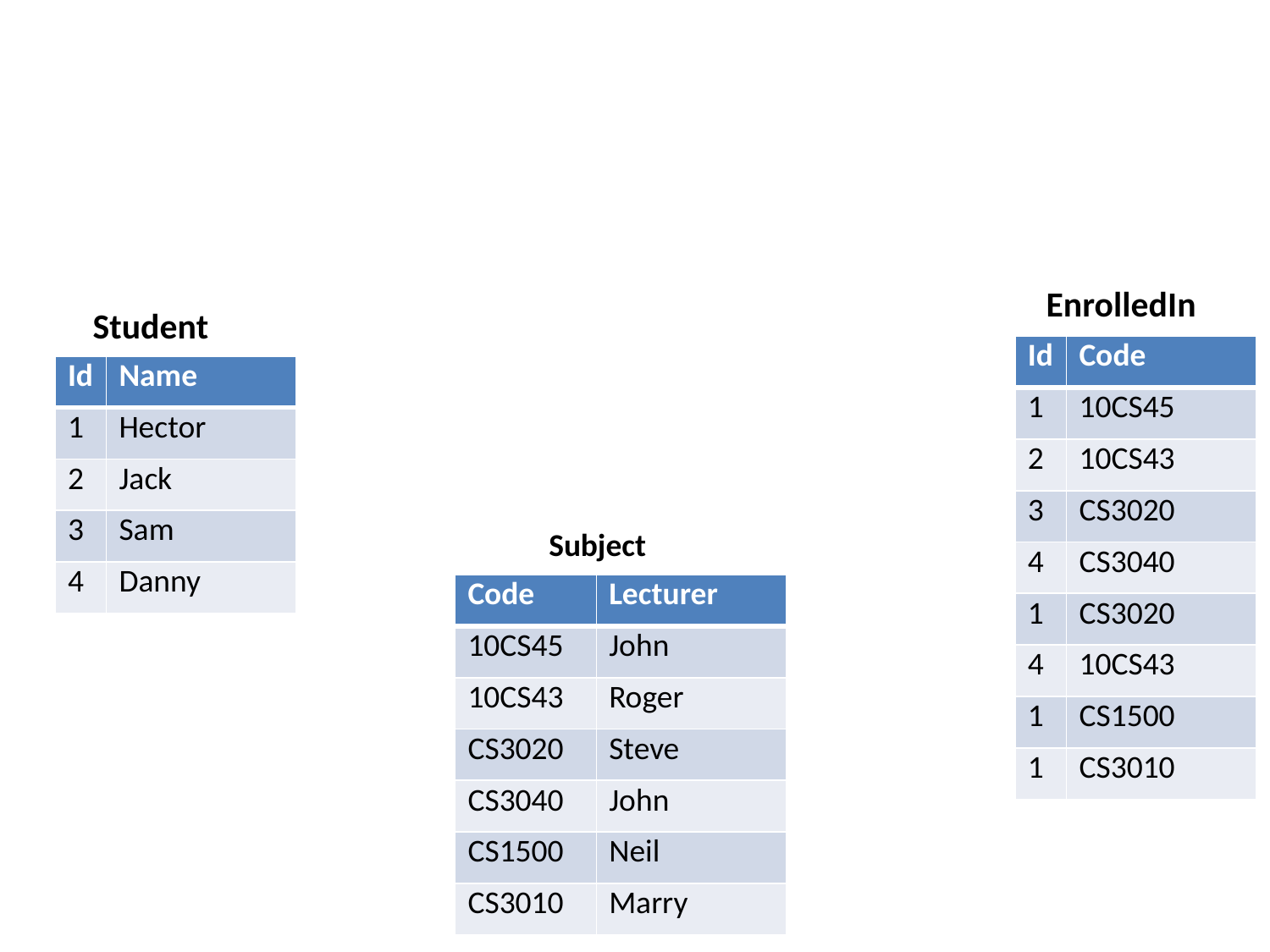

#
EnrolledIn
Student
| Id | Code |
| --- | --- |
| 1 | 10CS45 |
| 2 | 10CS43 |
| 3 | CS3020 |
| 4 | CS3040 |
| 1 | CS3020 |
| 4 | 10CS43 |
| 1 | CS1500 |
| 1 | CS3010 |
| Id | Name |
| --- | --- |
| 1 | Hector |
| 2 | Jack |
| 3 | Sam |
| 4 | Danny |
Subject
| Code | Lecturer |
| --- | --- |
| 10CS45 | John |
| 10CS43 | Roger |
| CS3020 | Steve |
| CS3040 | John |
| CS1500 | Neil |
| CS3010 | Marry |